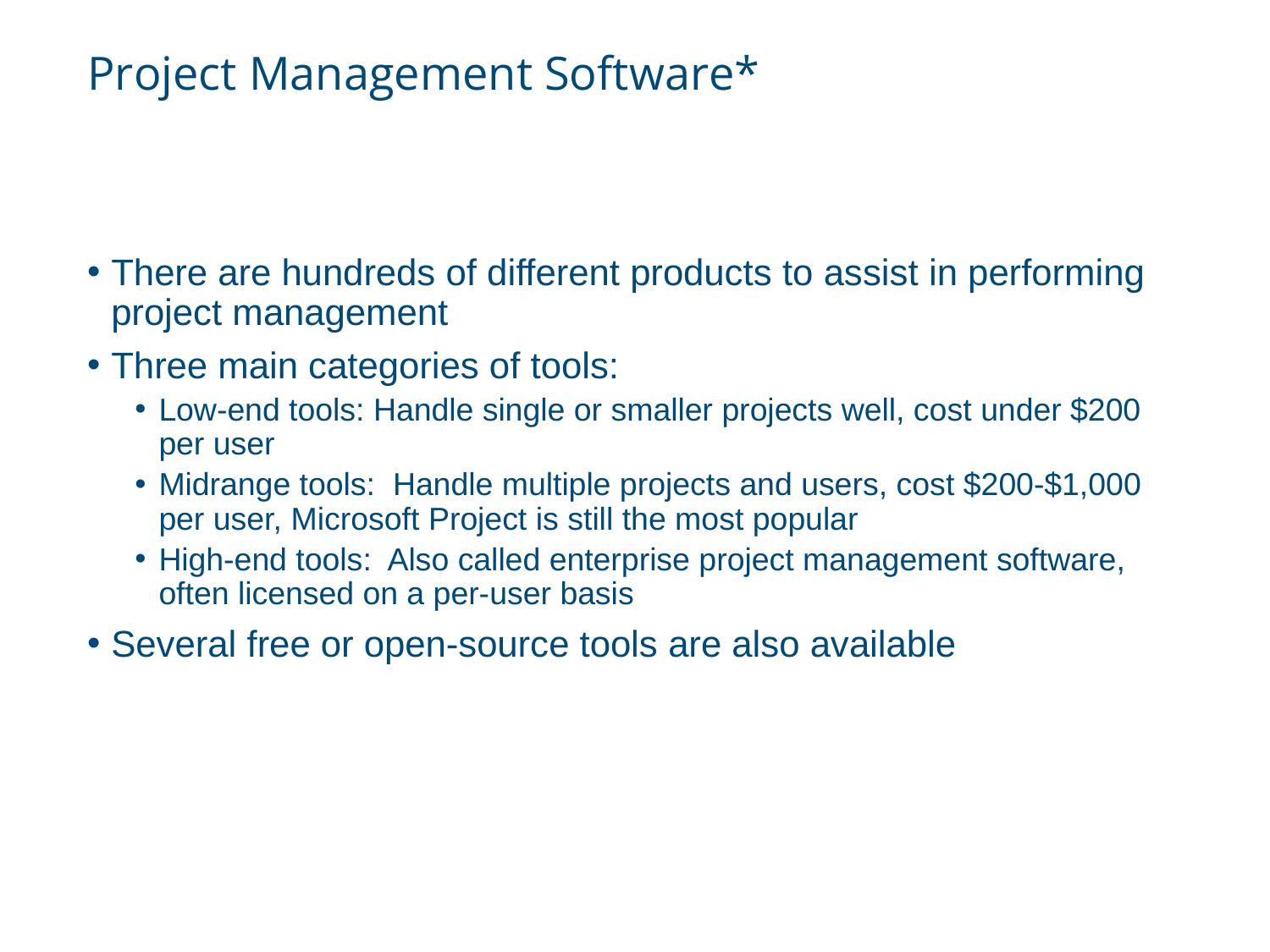

# Project Management Software*
There are hundreds of different products to assist in performing project management
Three main categories of tools:
Low-end tools: Handle single or smaller projects well, cost under $200 per user
Midrange tools:  Handle multiple projects and users, cost $200-$1,000 per user, Microsoft Project is still the most popular
High-end tools:  Also called enterprise project management software, often licensed on a per-user basis
Several free or open-source tools are also available
Information Technology Project Management, Ninth Edition. © 2019 Cengage. May not be copied, scanned, or duplicated, in whole or in part, except for use as permitted in a license distributed with a certain product or service or otherwise on a password-protected website for classroom use.